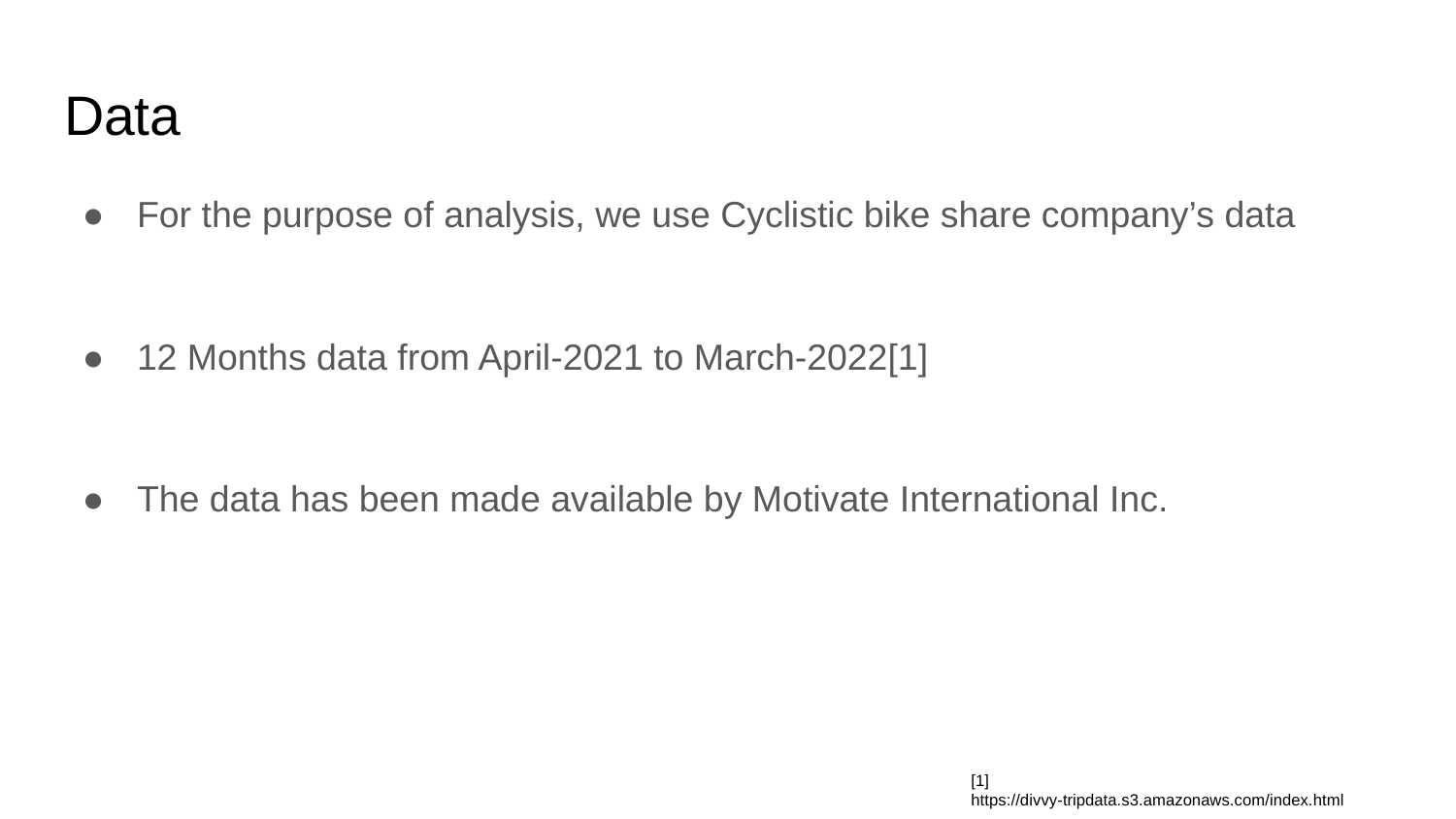

# Data
For the purpose of analysis, we use Cyclistic bike share company’s data

12 Months data from April-2021 to March-2022[1]

The data has been made available by Motivate International Inc.
[1] https://divvy-tripdata.s3.amazonaws.com/index.html